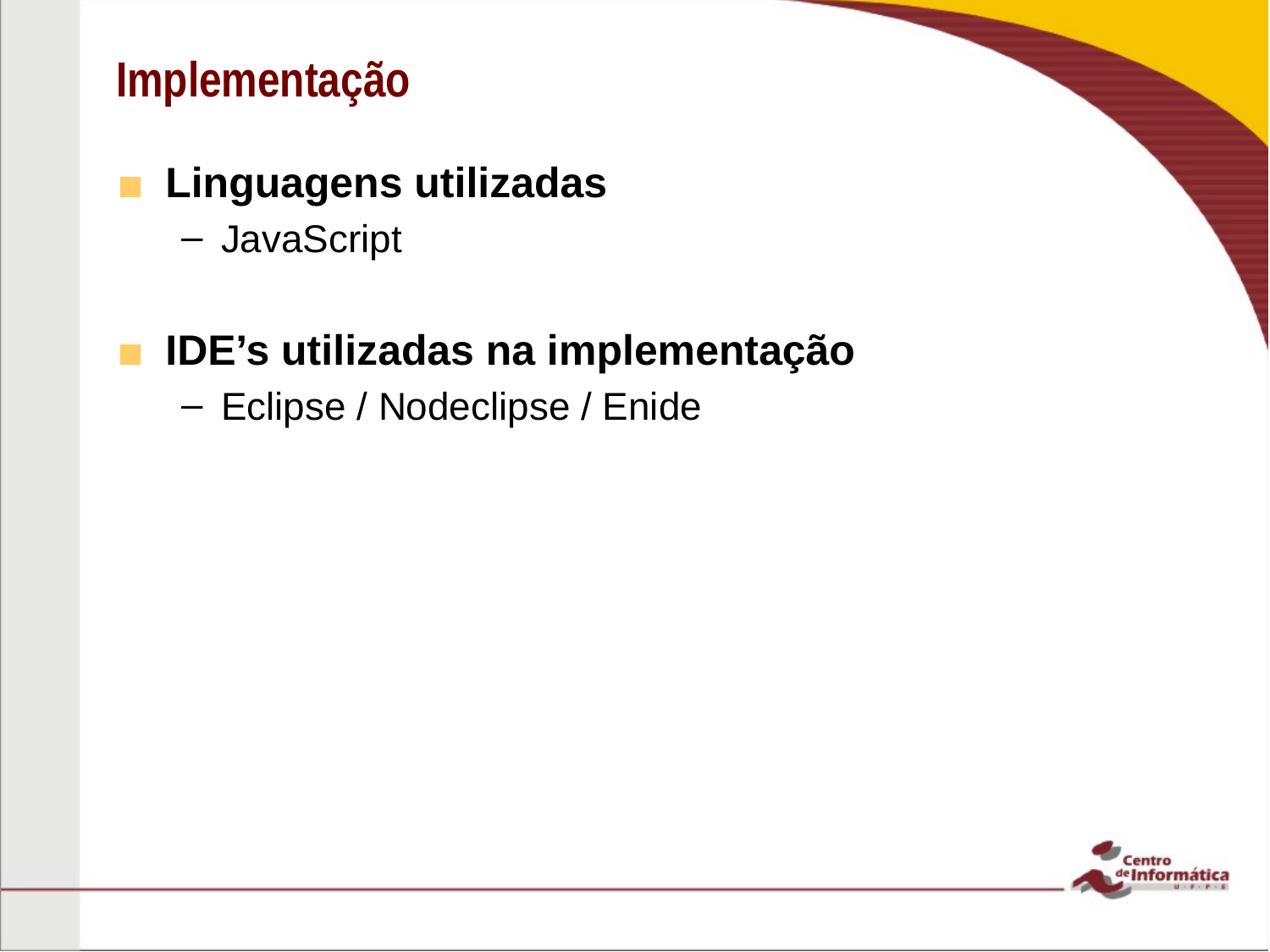

# Implementação
Linguagens utilizadas
JavaScript

IDE’s utilizadas na implementação
Eclipse / Nodeclipse / Enide